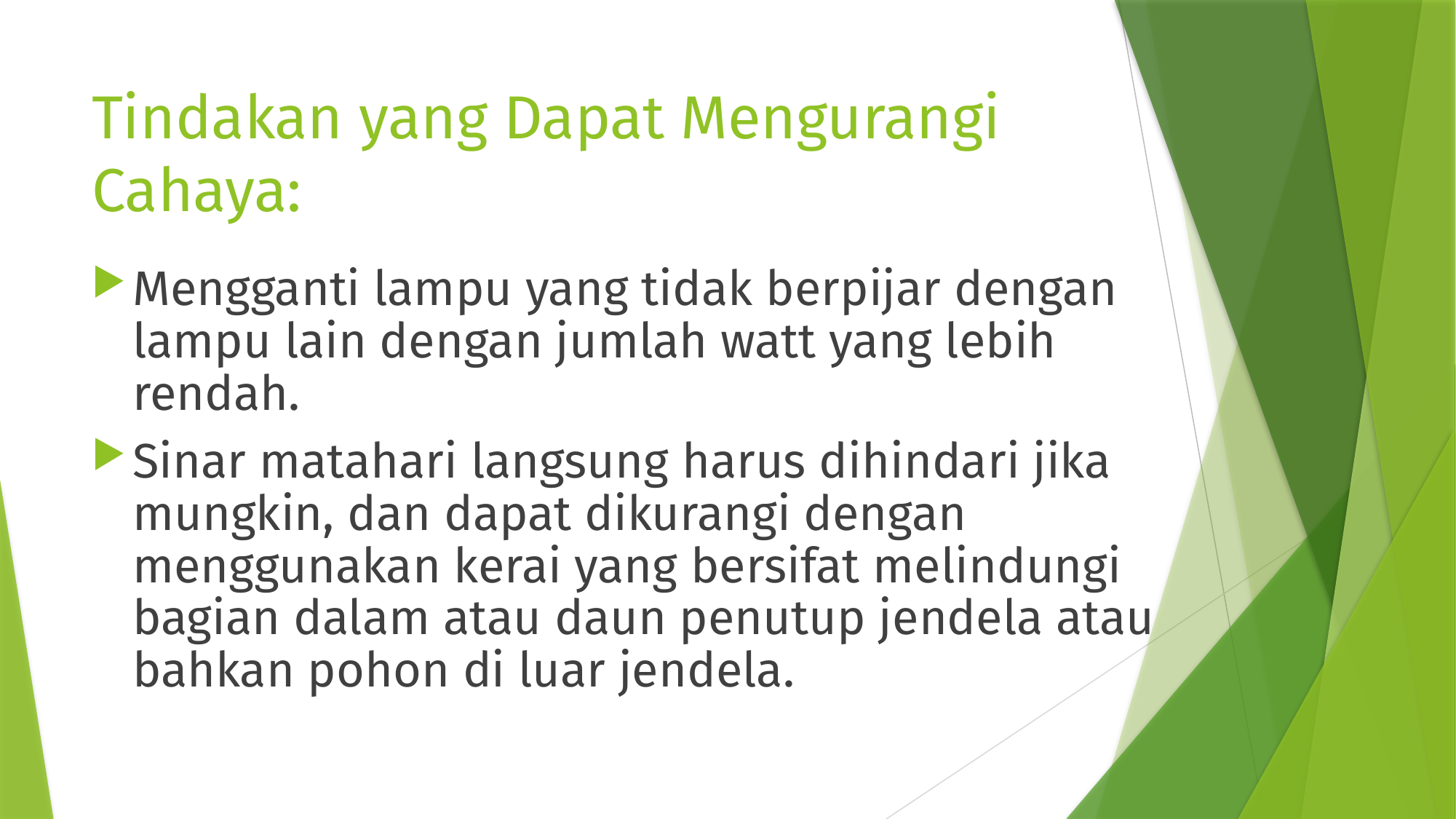

# Tindakan yang Dapat Mengurangi Cahaya:
Mengganti lampu yang tidak berpijar dengan lampu lain dengan jumlah watt yang lebih rendah.
Sinar matahari langsung harus dihindari jika mungkin, dan dapat dikurangi dengan menggunakan kerai yang bersifat melindungi bagian dalam atau daun penutup jendela atau bahkan pohon di luar jendela.